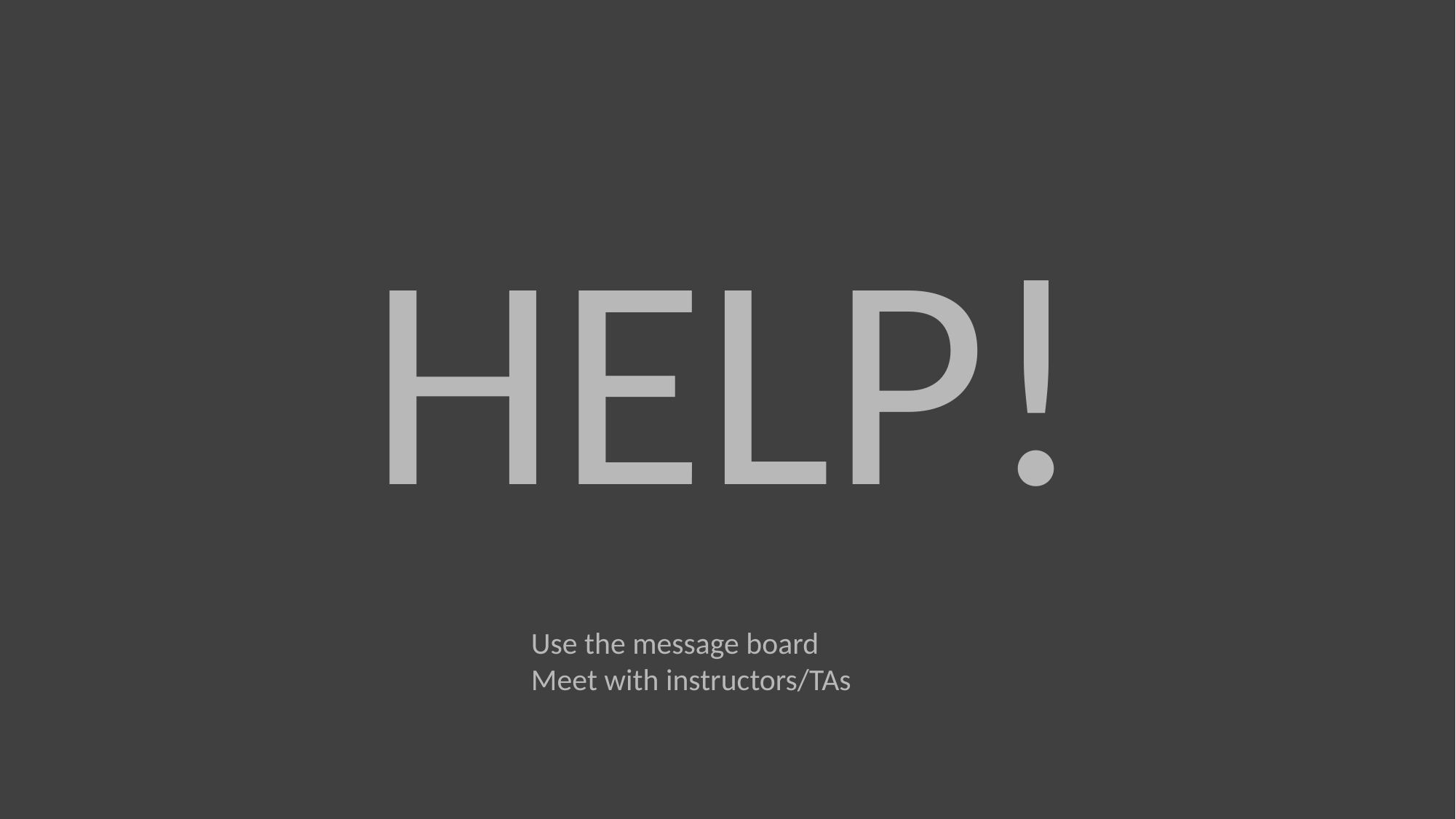

#
HELP!
Use the message board
Meet with instructors/TAs